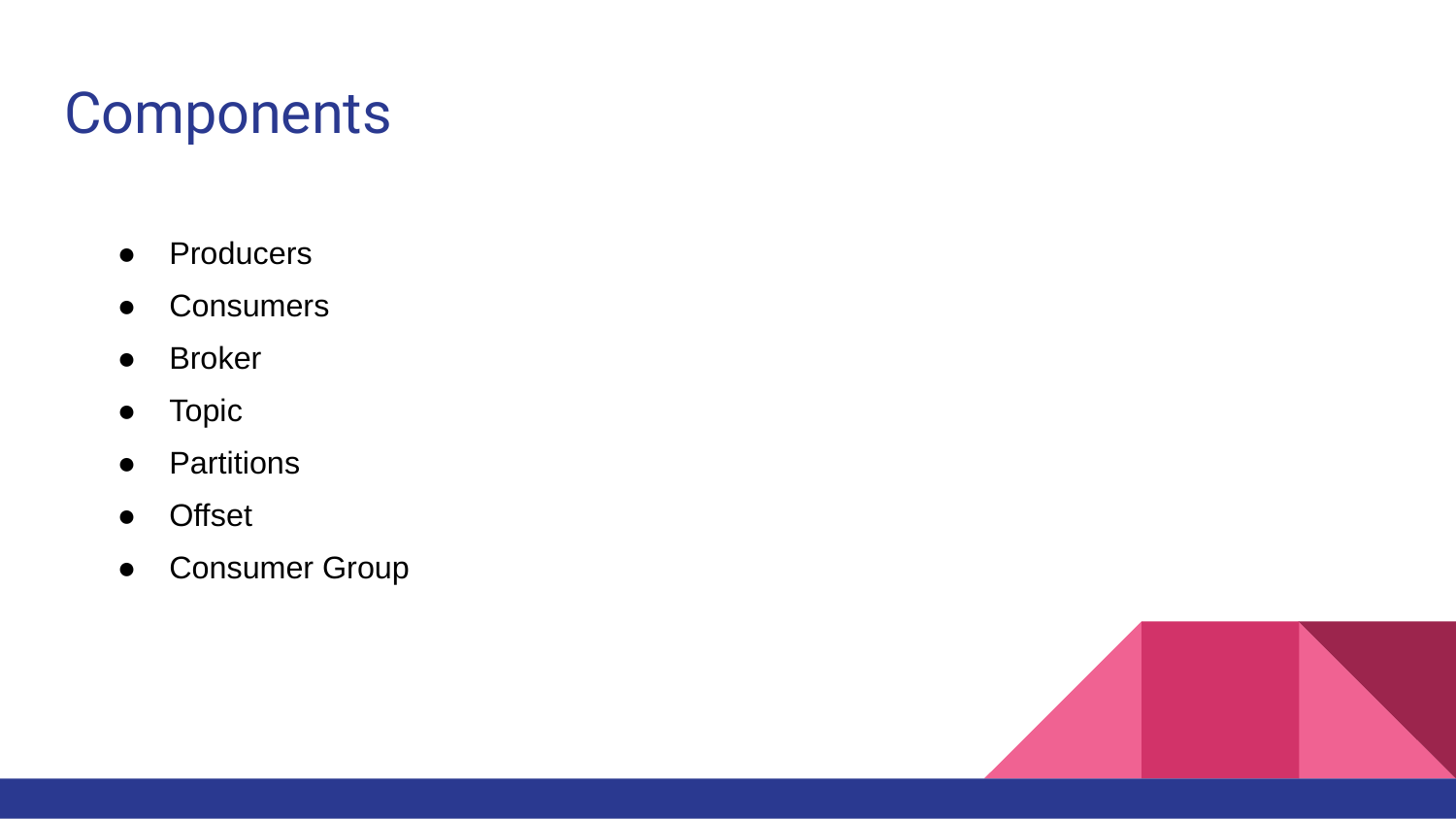

# Components

Producers
Consumers
Broker
Topic
Partitions
Offset
Consumer Group